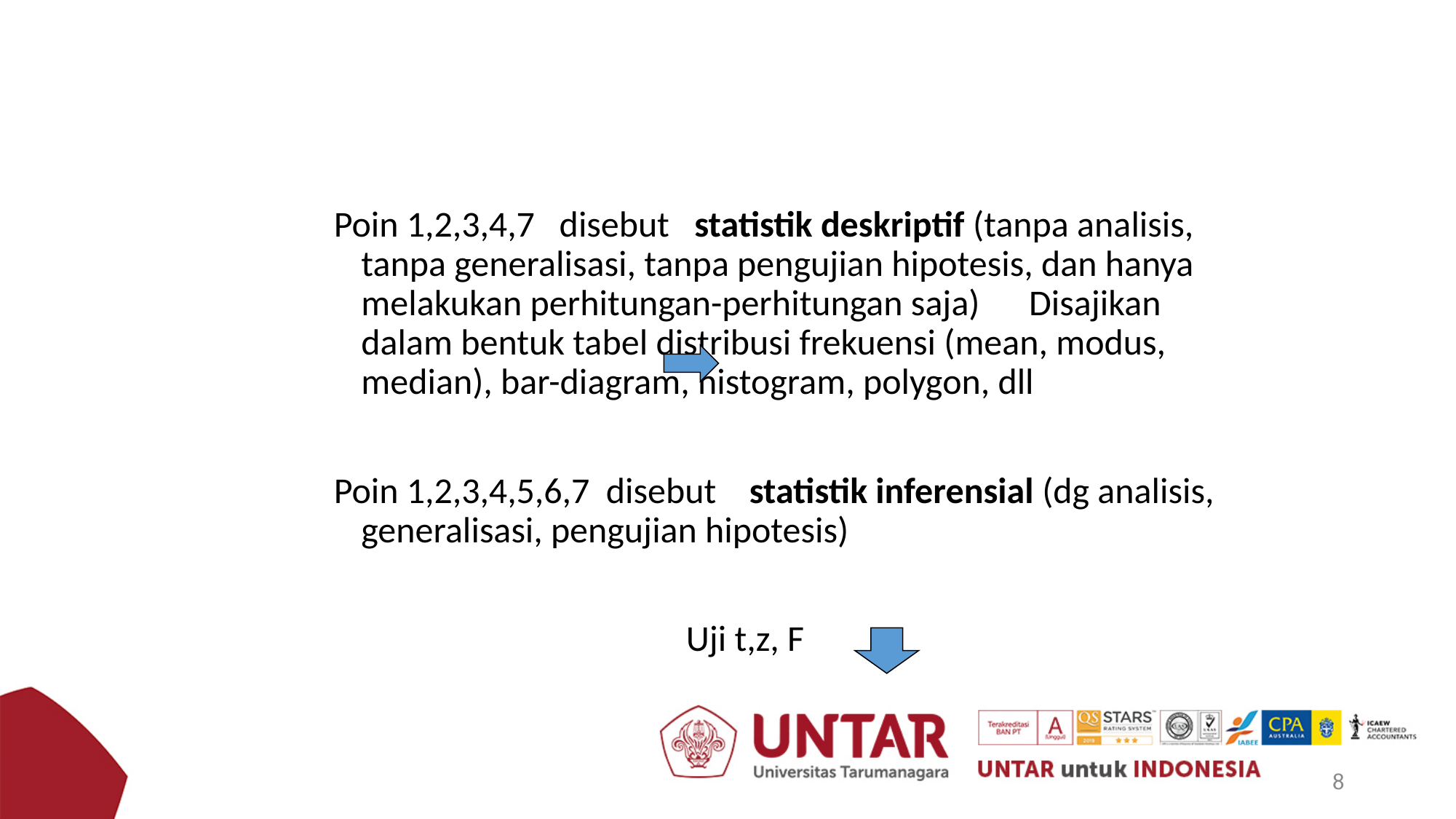

Poin 1,2,3,4,7   disebut   statistik deskriptif (tanpa analisis, tanpa generalisasi, tanpa pengujian hipotesis, dan hanya melakukan perhitungan-perhitungan saja)      Disajikan dalam bentuk tabel distribusi frekuensi (mean, modus, median), bar-diagram, histogram, polygon, dll

Poin 1,2,3,4,5,6,7  disebut    statistik inferensial (dg analisis, generalisasi, pengujian hipotesis)

                                           Uji t,z, F

8